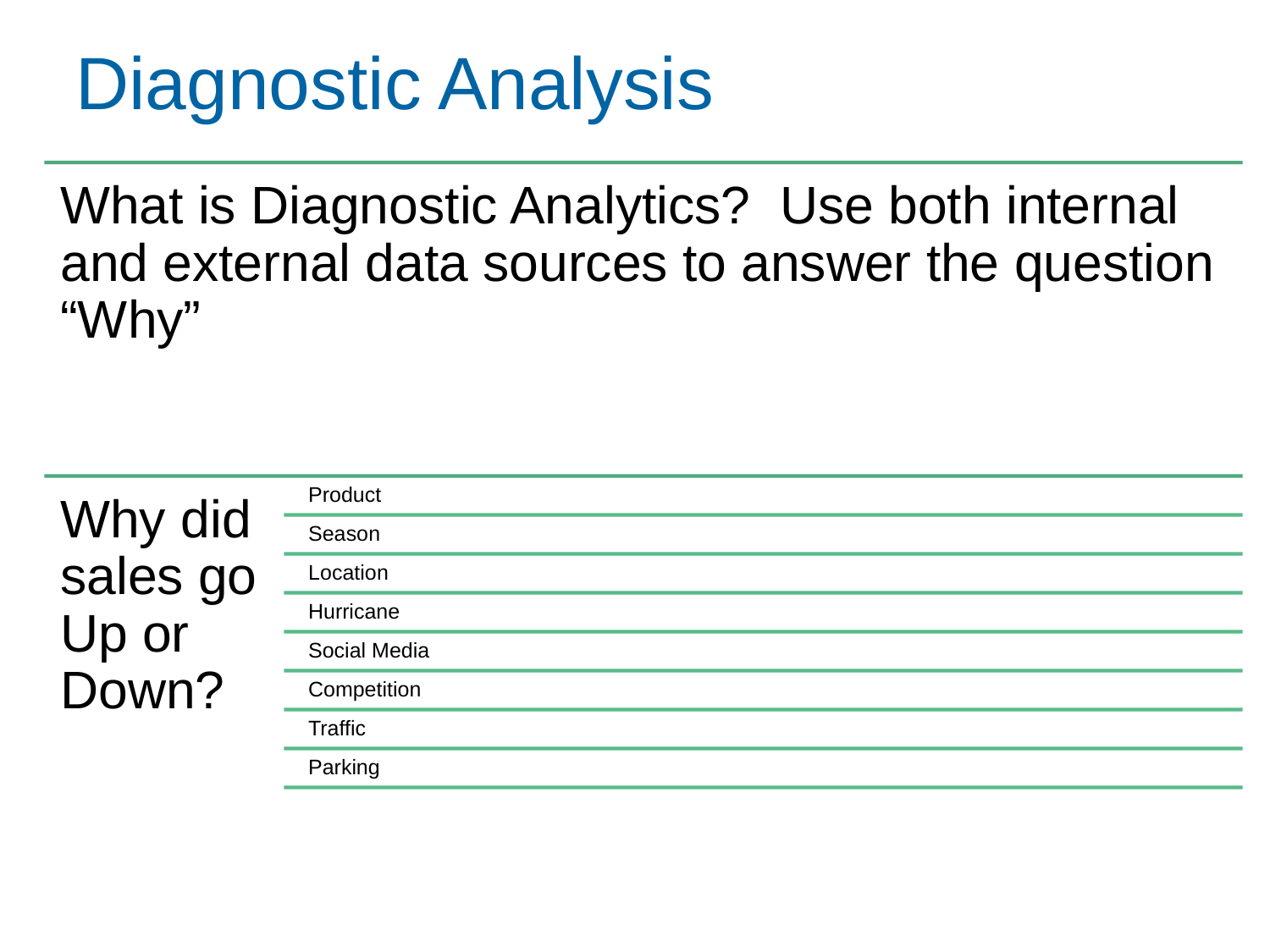

# Diagnostic Analysis
What is Diagnostic Analytics?  Use both internal and external data sources to answer the question “Why”
Why did sales go Up or Down?
Product
Season
Location
Hurricane
Social Media
Competition
Traffic
Parking